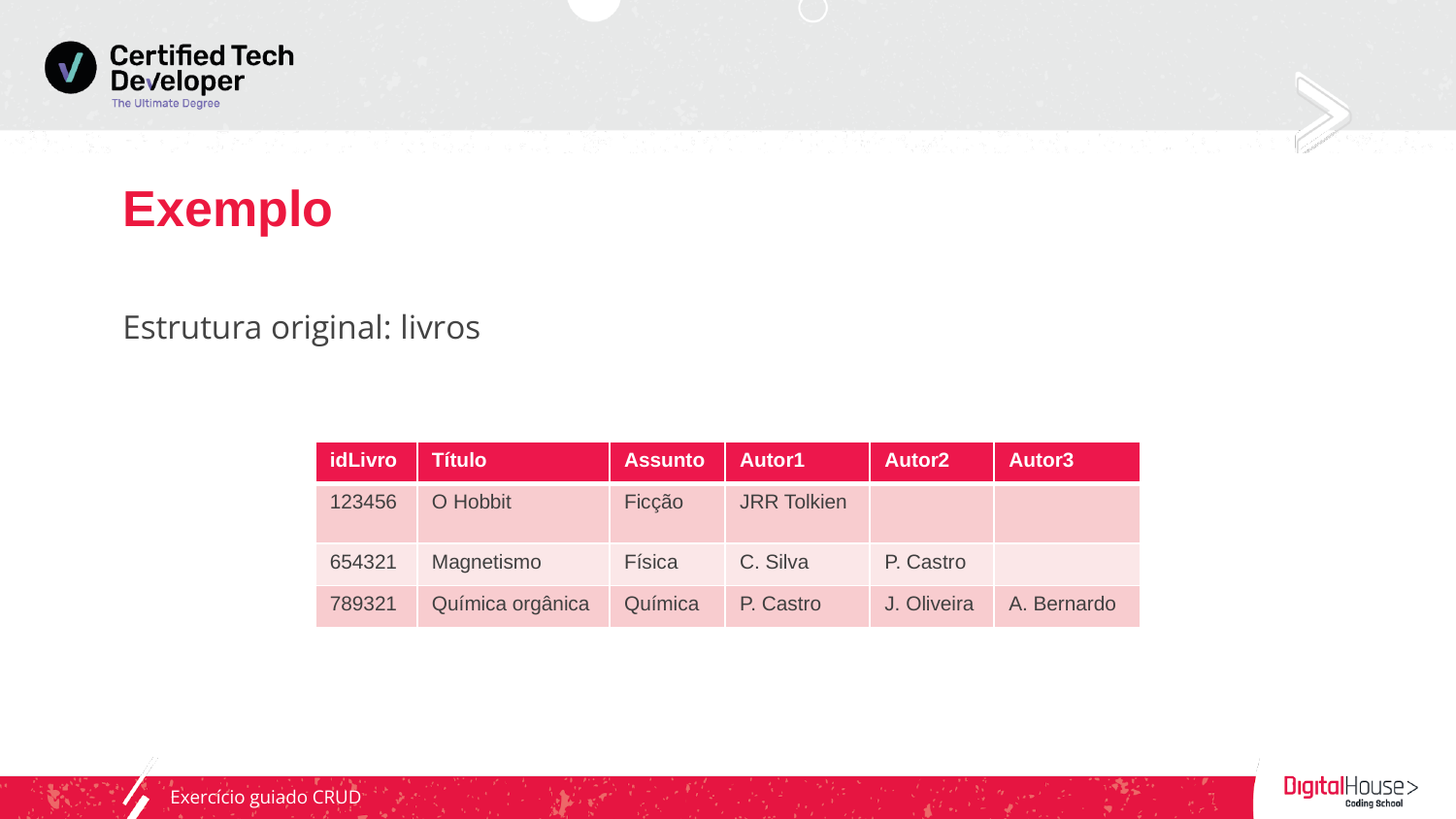

# Exemplo
Estrutura original: livros
| idLivro | Título | Assunto | Autor1 | Autor2 | Autor3 |
| --- | --- | --- | --- | --- | --- |
| 123456 | O Hobbit | Ficção | JRR Tolkien |  |  |
| 654321 | Magnetismo | Física | C. Silva | P. Castro |  |
| 789321 | Química orgânica | Química | P. Castro | J. Oliveira | A. Bernardo |